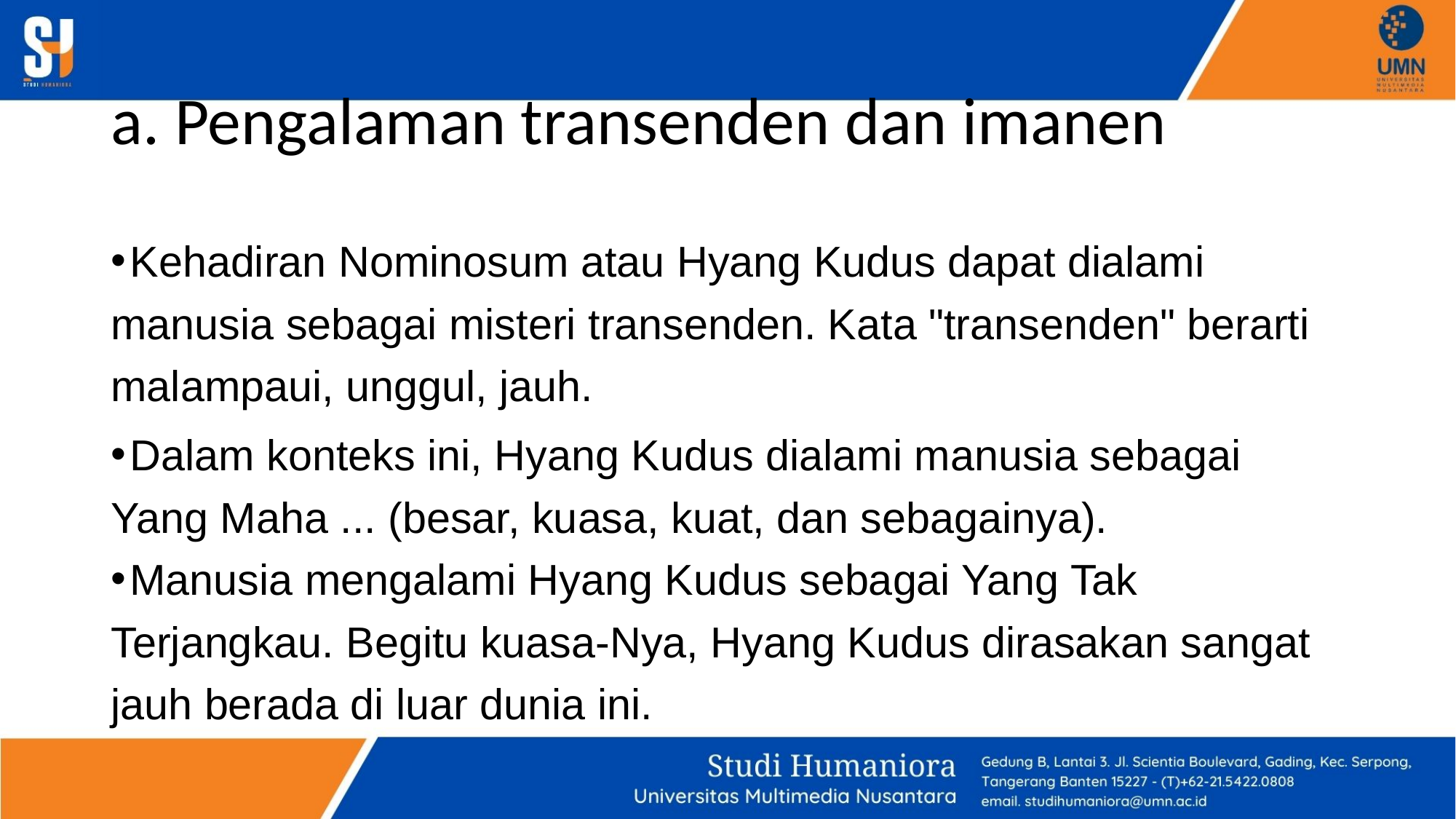

# a. Pengalaman transenden dan imanen
 Kehadiran Nominosum atau Hyang Kudus dapat dialami   manusia sebagai misteri transenden. Kata "transenden" berarti malampaui, unggul, jauh.
 Dalam konteks ini, Hyang Kudus dialami manusia sebagai    Yang Maha ... (besar, kuasa, kuat, dan sebagainya).
 Manusia mengalami Hyang Kudus sebagai Yang Tak Terjangkau. Begitu kuasa-Nya, Hyang Kudus dirasakan sangat jauh berada di luar dunia ini.